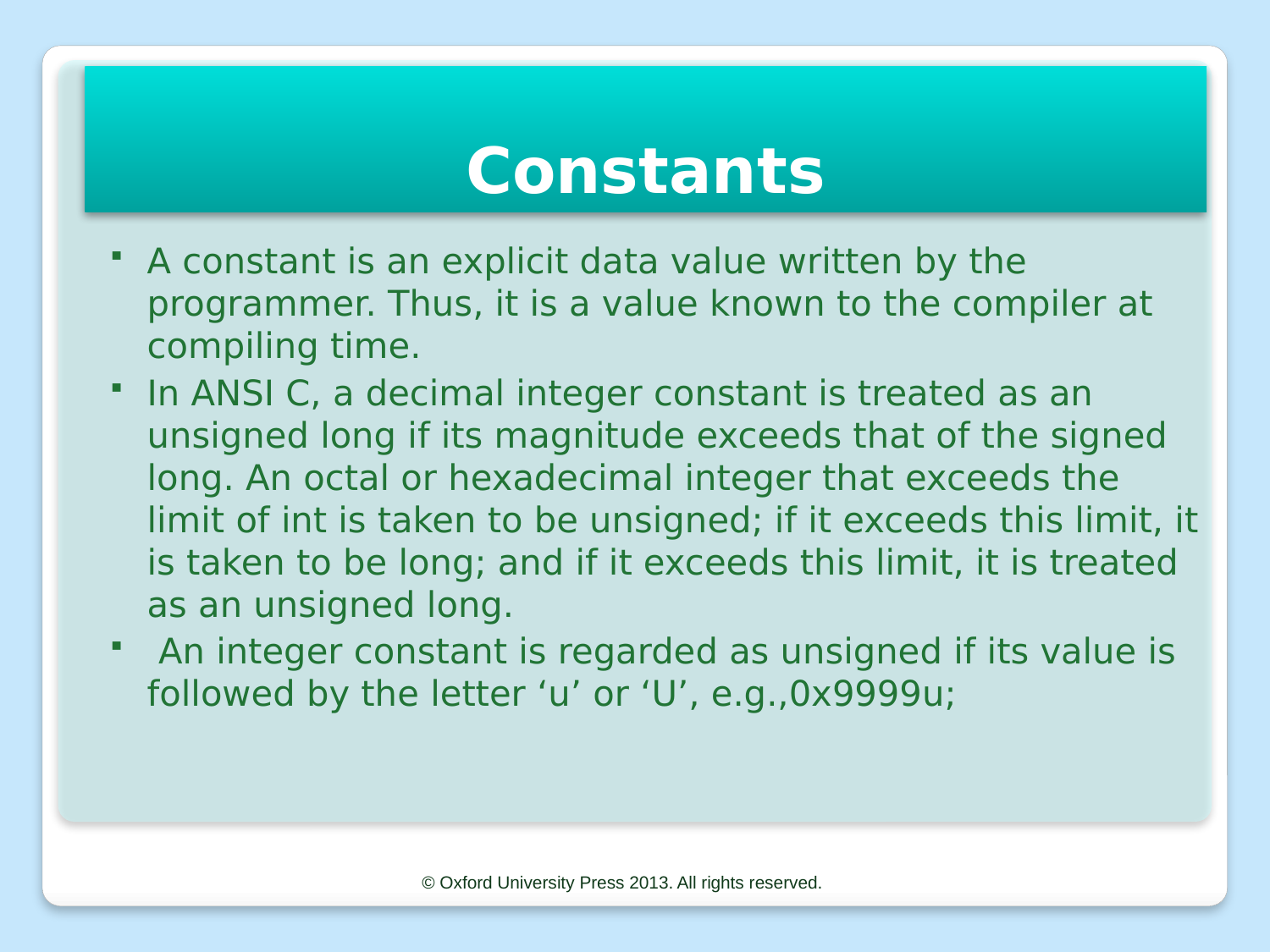

Constants
A constant is an explicit data value written by the programmer. Thus, it is a value known to the compiler at compiling time.
In ANSI C, a decimal integer constant is treated as an unsigned long if its magnitude exceeds that of the signed long. An octal or hexadecimal integer that exceeds the limit of int is taken to be unsigned; if it exceeds this limit, it is taken to be long; and if it exceeds this limit, it is treated as an unsigned long.
 An integer constant is regarded as unsigned if its value is followed by the letter ‘u’ or ‘U’, e.g.,0x9999u;
© Oxford University Press 2013. All rights reserved.